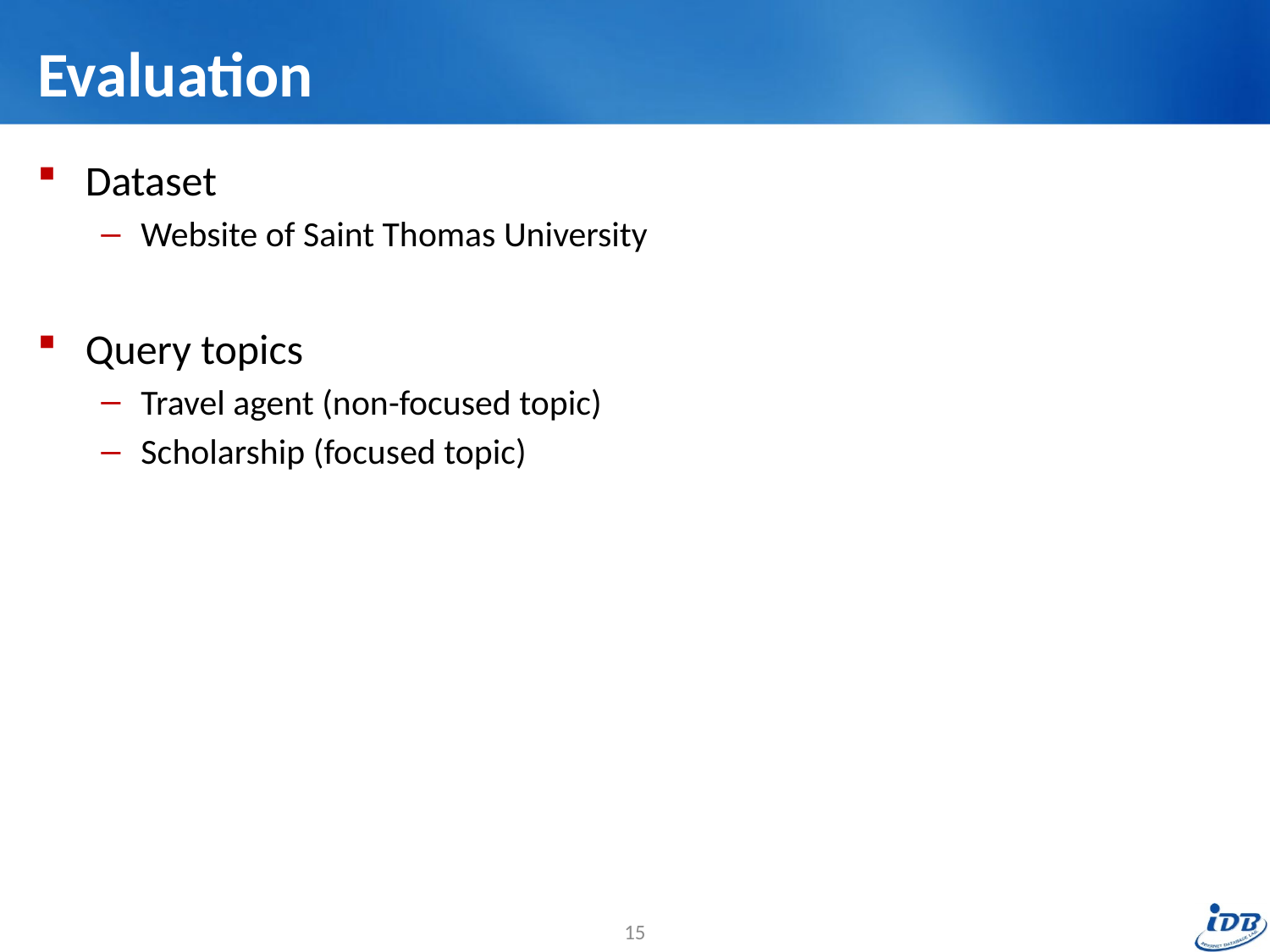

# Evaluation
Dataset
Website of Saint Thomas University

Query topics
Travel agent (non-focused topic)
Scholarship (focused topic)
15